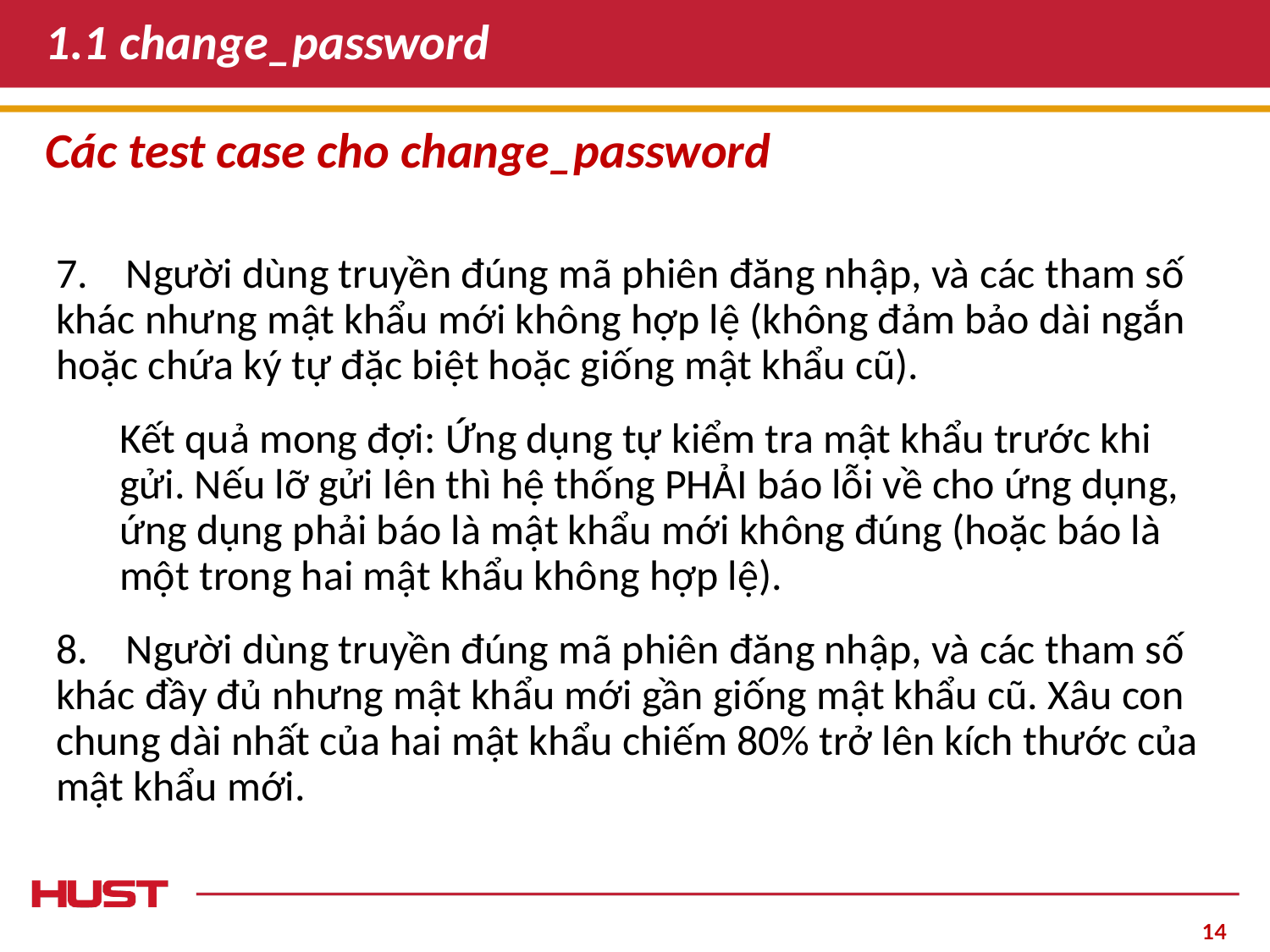

# 1.1 change_password
Các test case cho change_password

7.    Người dùng truyền đúng mã phiên đăng nhập, và các tham số khác nhưng mật khẩu mới không hợp lệ (không đảm bảo dài ngắn hoặc chứa ký tự đặc biệt hoặc giống mật khẩu cũ).
Kết quả mong đợi: Ứng dụng tự kiểm tra mật khẩu trước khi gửi. Nếu lỡ gửi lên thì hệ thống PHẢI báo lỗi về cho ứng dụng, ứng dụng phải báo là mật khẩu mới không đúng (hoặc báo là một trong hai mật khẩu không hợp lệ).
8.    Người dùng truyền đúng mã phiên đăng nhập, và các tham số khác đầy đủ nhưng mật khẩu mới gần giống mật khẩu cũ. Xâu con chung dài nhất của hai mật khẩu chiếm 80% trở lên kích thước của mật khẩu mới.
14